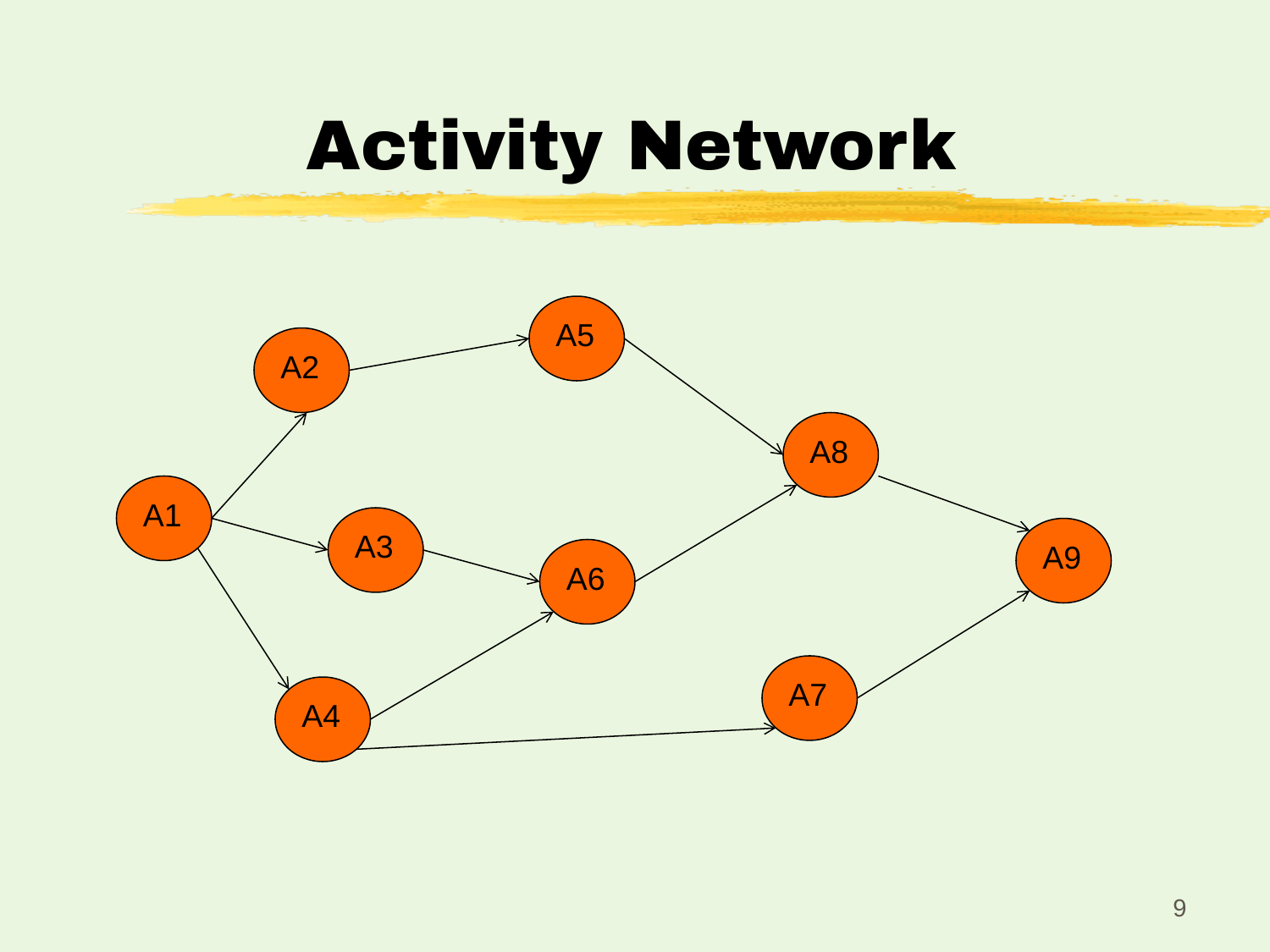

# Activity Network
A5
A2
A8
A1
A3
A9
A6
A7
A4
9